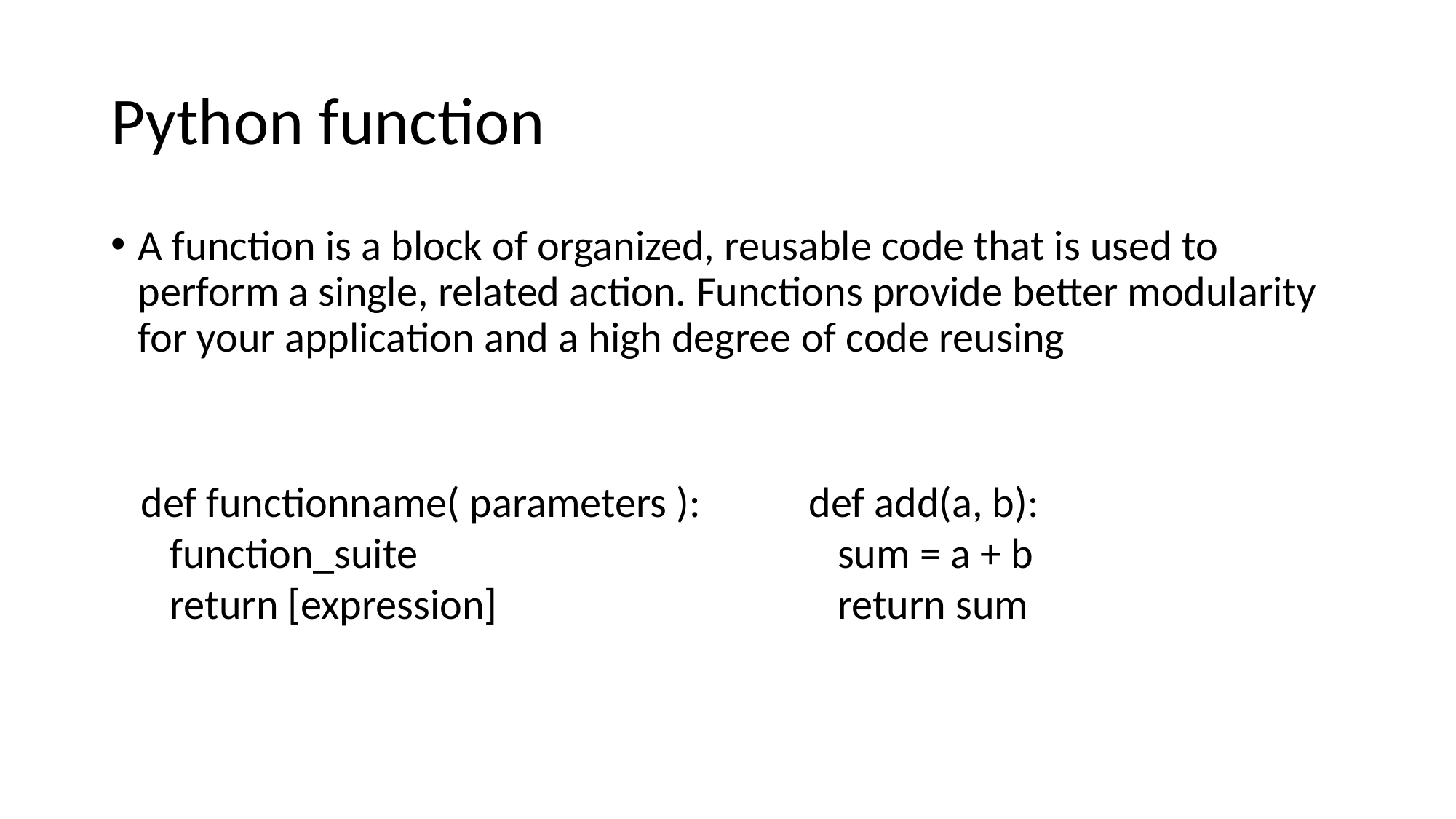

# Python function
A function is a block of organized, reusable code that is used to perform a single, related action. Functions provide better modularity for your application and a high degree of code reusing

def functionname( parameters ):
   function_suite
   return [expression]
def add(a, b):
   sum = a + b
   return sum